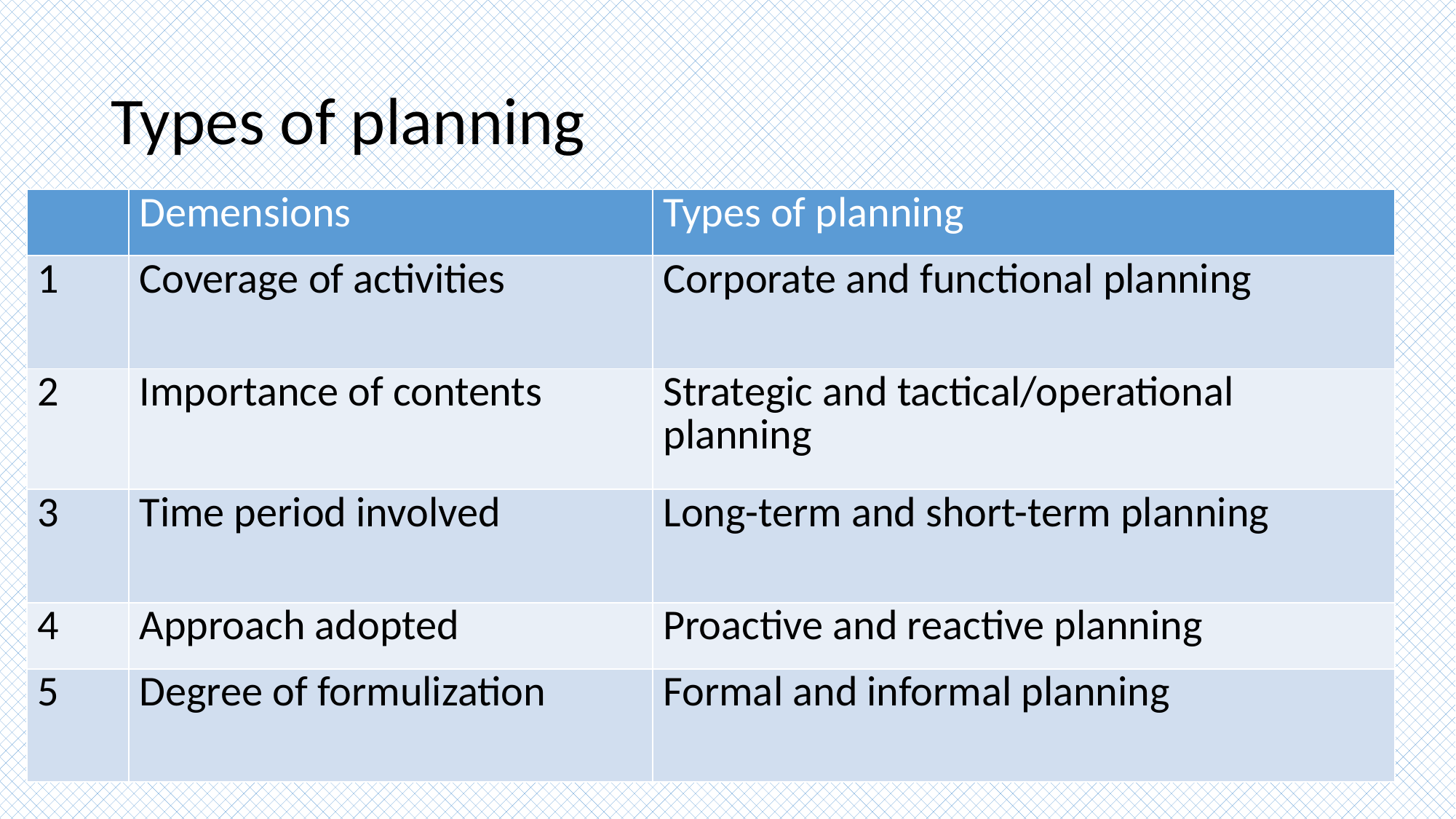

# Types of planning
|  | Demensions | Types of planning |
| --- | --- | --- |
| 1 | Coverage of activities | Corporate and functional planning |
| 2 | Importance of contents | Strategic and tactical/operational planning |
| 3 | Time period involved | Long-term and short-term planning |
| 4 | Approach adopted | Proactive and reactive planning |
| 5 | Degree of formulization | Formal and informal planning |